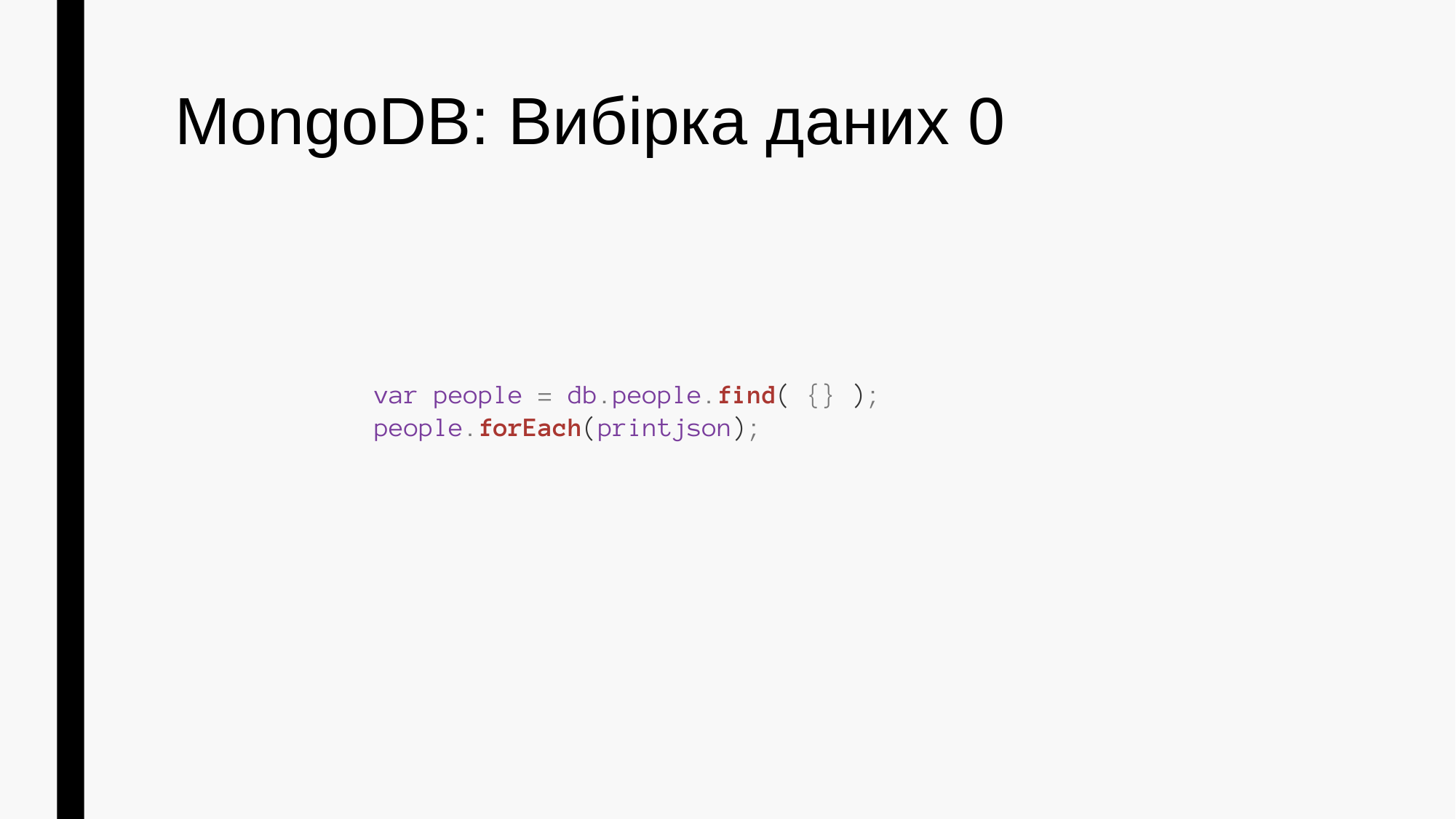

# MongoDB: Вибірка даних 0

var people = db.people.find( {} );
people.forEach(printjson);